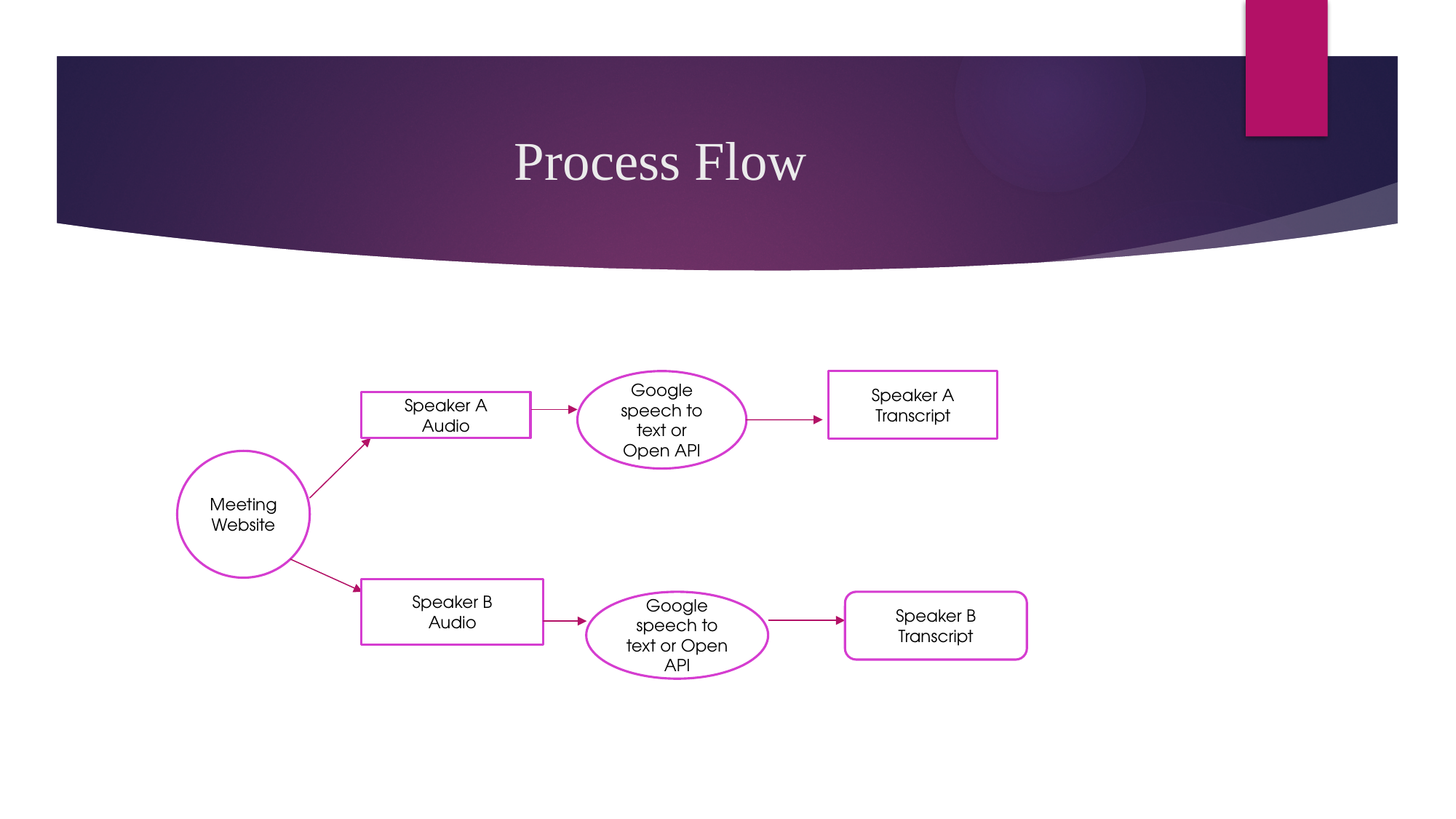

# Process Flow
Google speech to text or Open API
Speaker A
Transcript
Speaker A
Audio
Meeting
Website
Speaker B
Audio
Google speech to text or Open API
Speaker B
Transcript